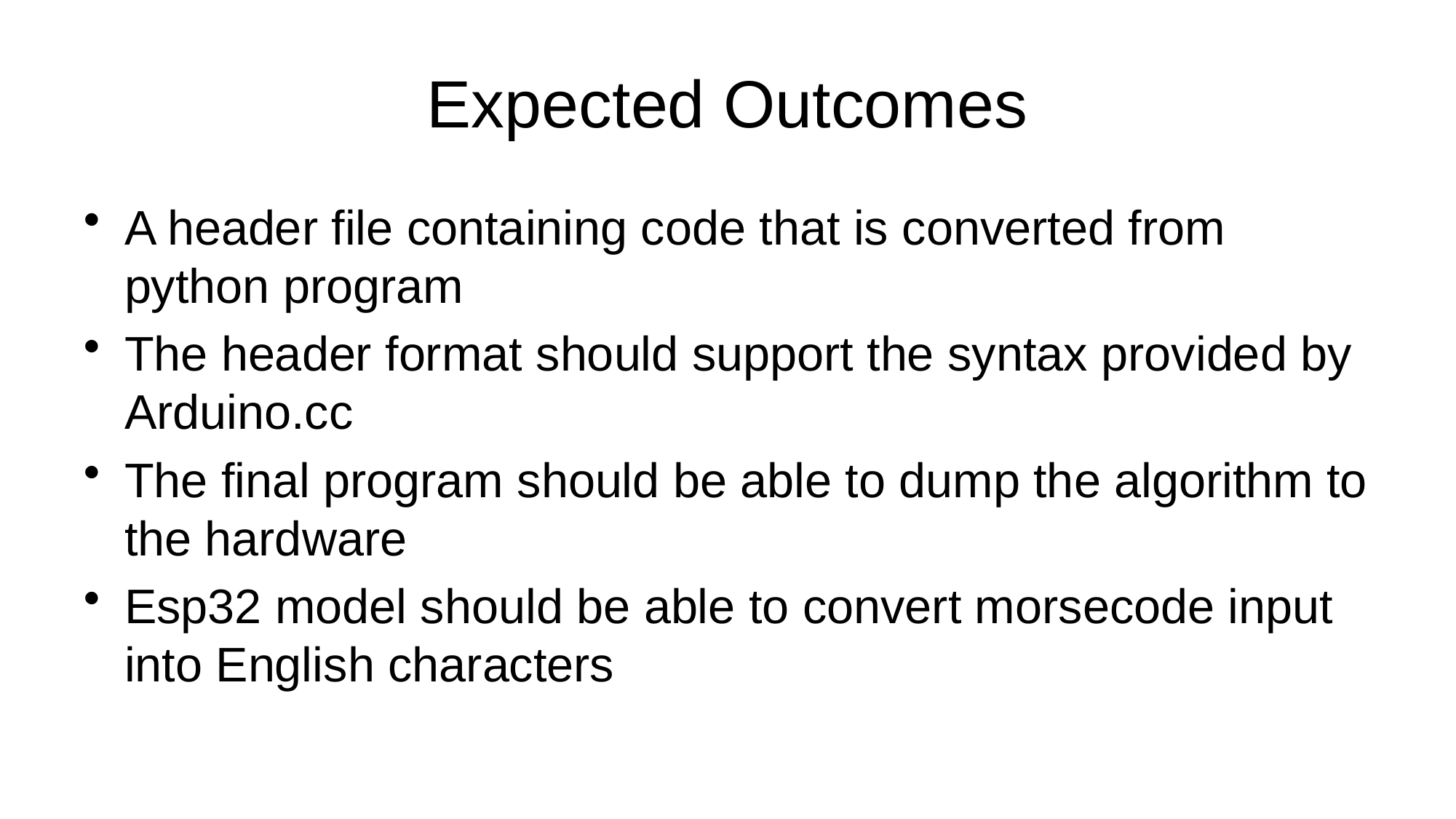

# Expected Outcomes
A header file containing code that is converted from python program
The header format should support the syntax provided by Arduino.cc
The final program should be able to dump the algorithm to the hardware
Esp32 model should be able to convert morsecode input into English characters